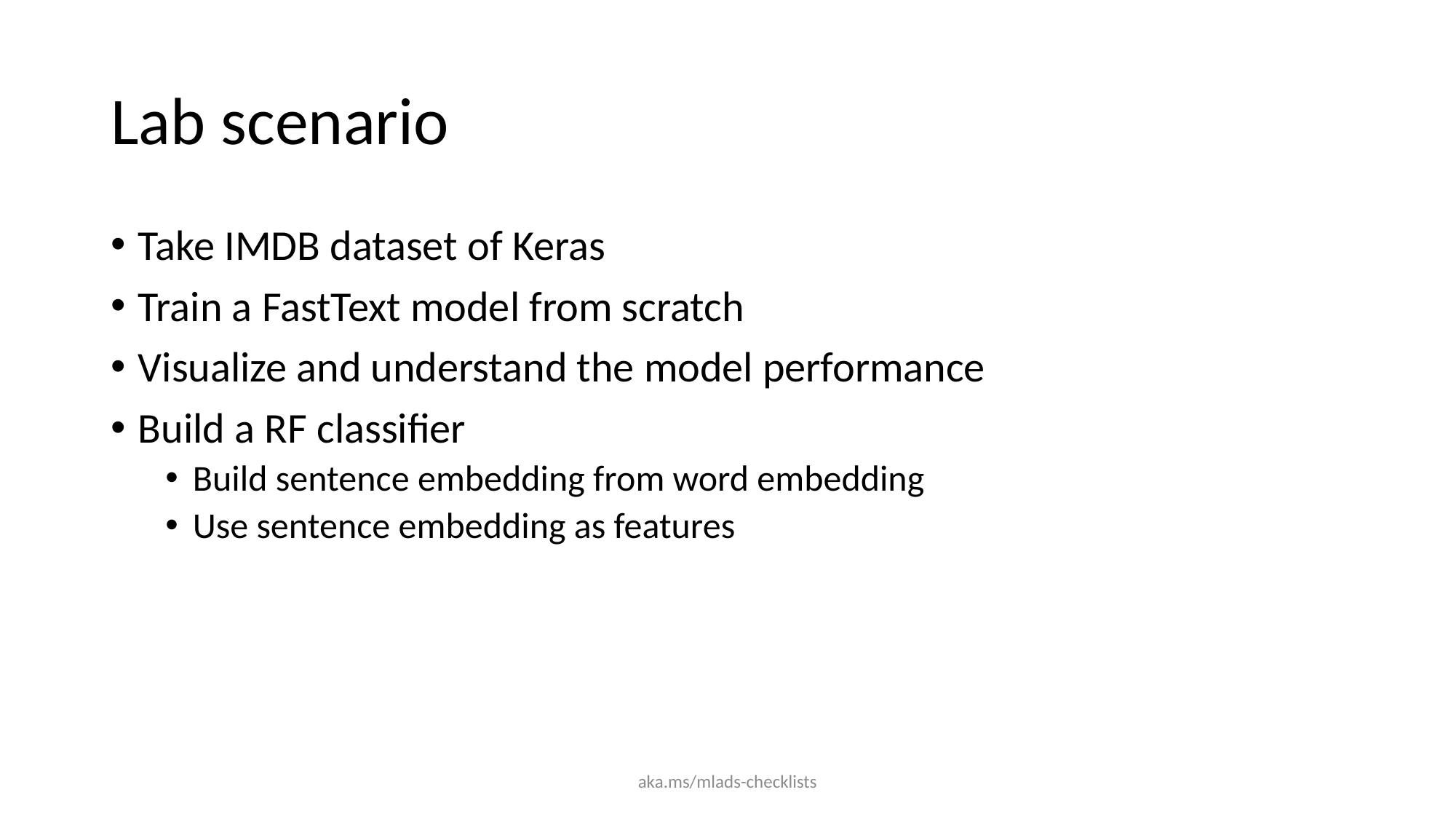

# Lab scenario
Take IMDB dataset of Keras
Train a FastText model from scratch
Visualize and understand the model performance
Build a RF classifier
Build sentence embedding from word embedding
Use sentence embedding as features
aka.ms/mlads-checklists